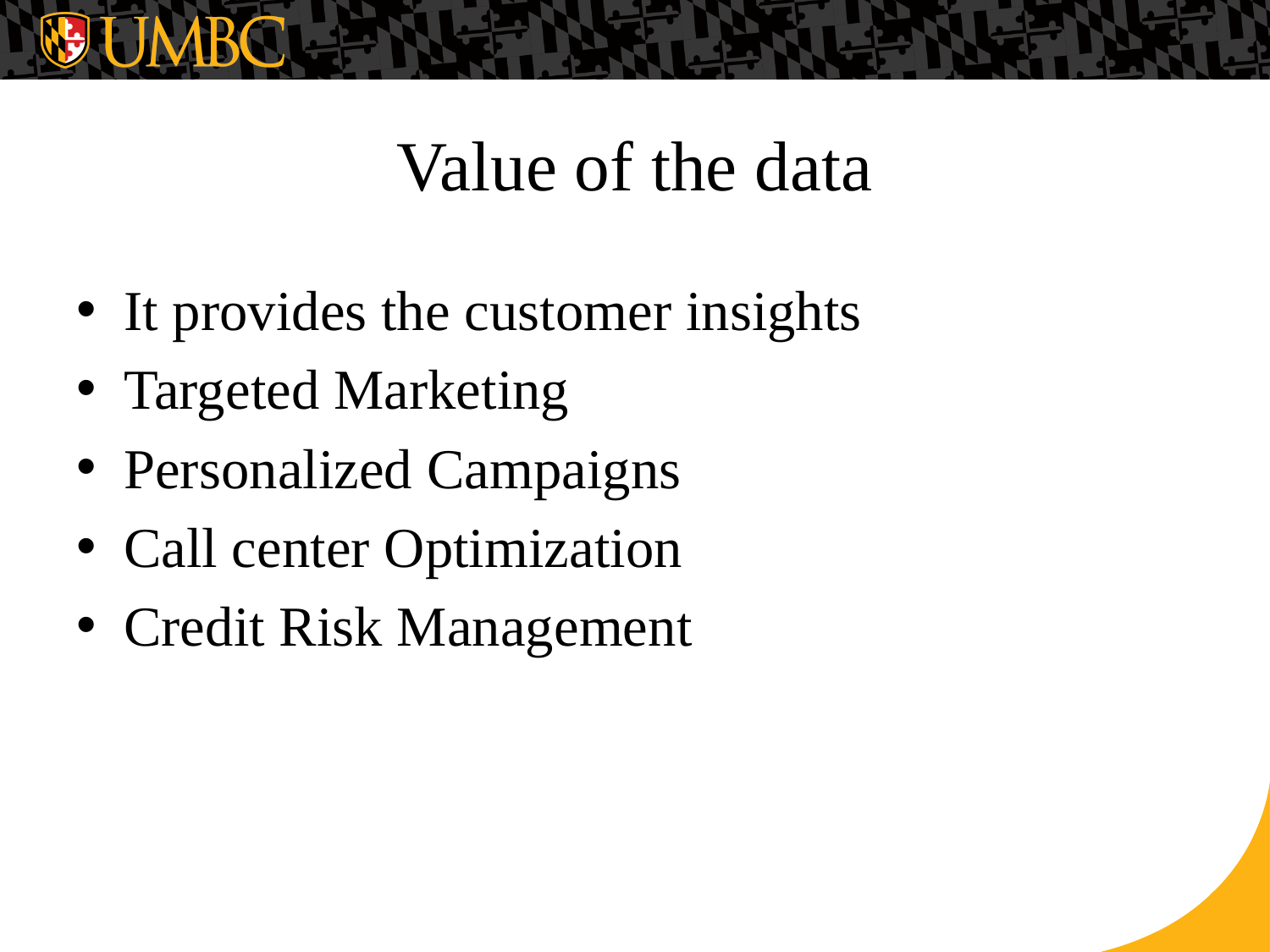

# Value of the data
It provides the customer insights
Targeted Marketing
Personalized Campaigns
Call center Optimization
Credit Risk Management